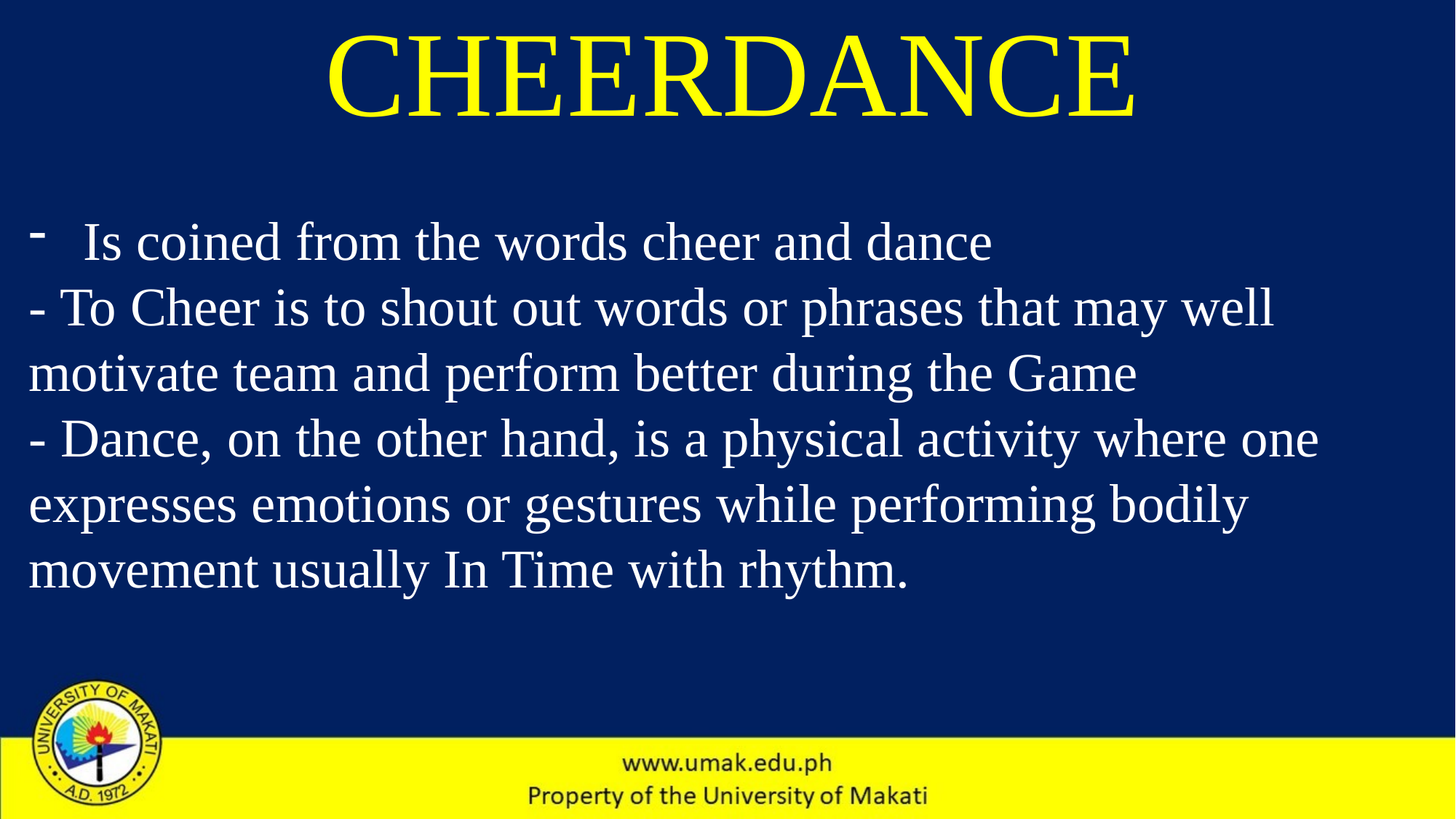

# CHEERDANCE
Is coined from the words cheer and dance
- To Cheer is to shout out words or phrases that may well motivate team and perform better during the Game
- Dance, on the other hand, is a physical activity where one expresses emotions or gestures while performing bodily movement usually In Time with rhythm.